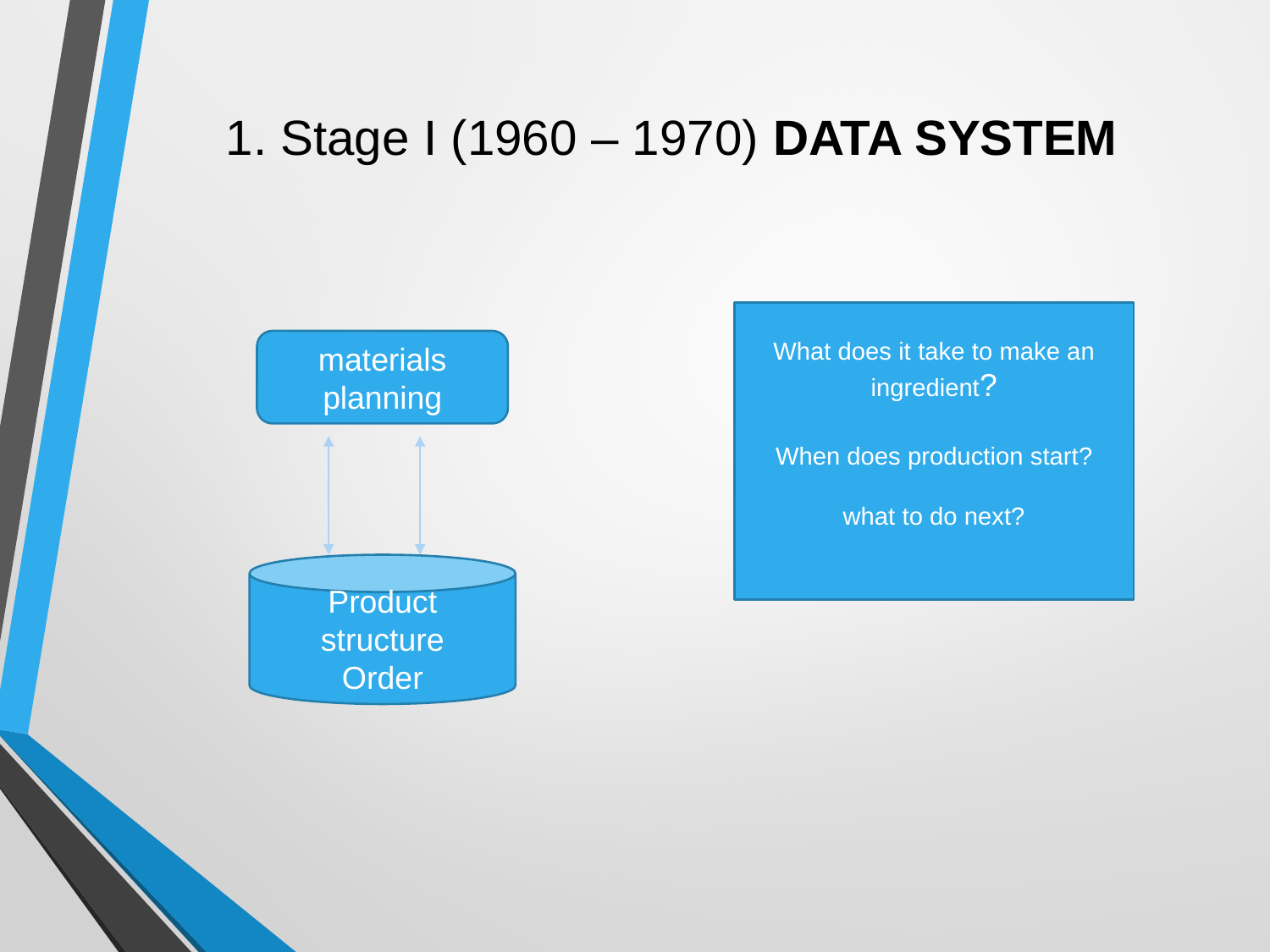

# 1. Stage I (1960 – 1970) DATA SYSTEM
What does it take to make an ingredient?

When does production start?

what to do next?

materials planning
Product structure
Order